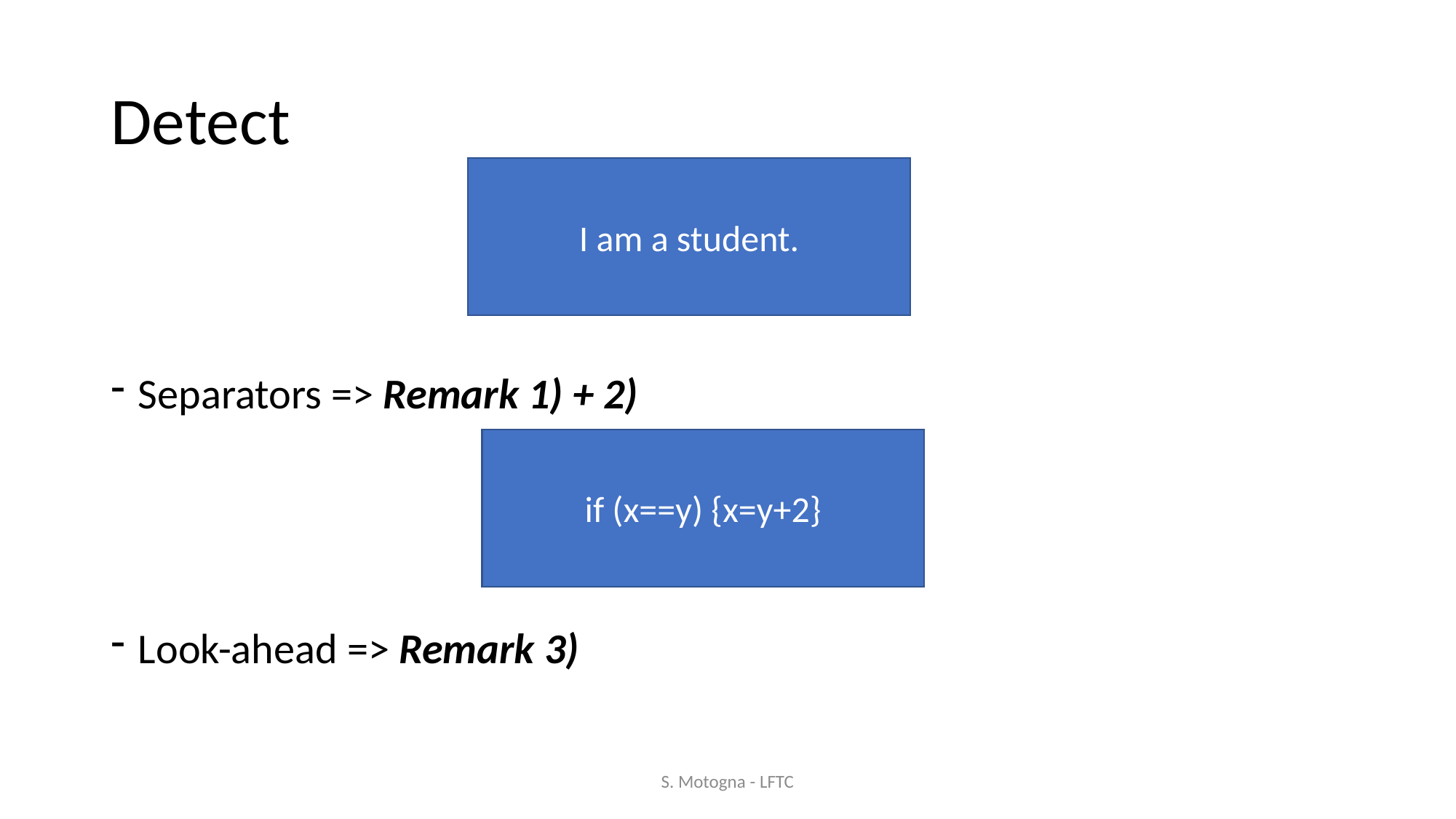

# Detect

Separators => Remark 1) + 2)

Look-ahead => Remark 3)
I am a student.
if (x==y) {x=y+2}
S. Motogna - LFTC